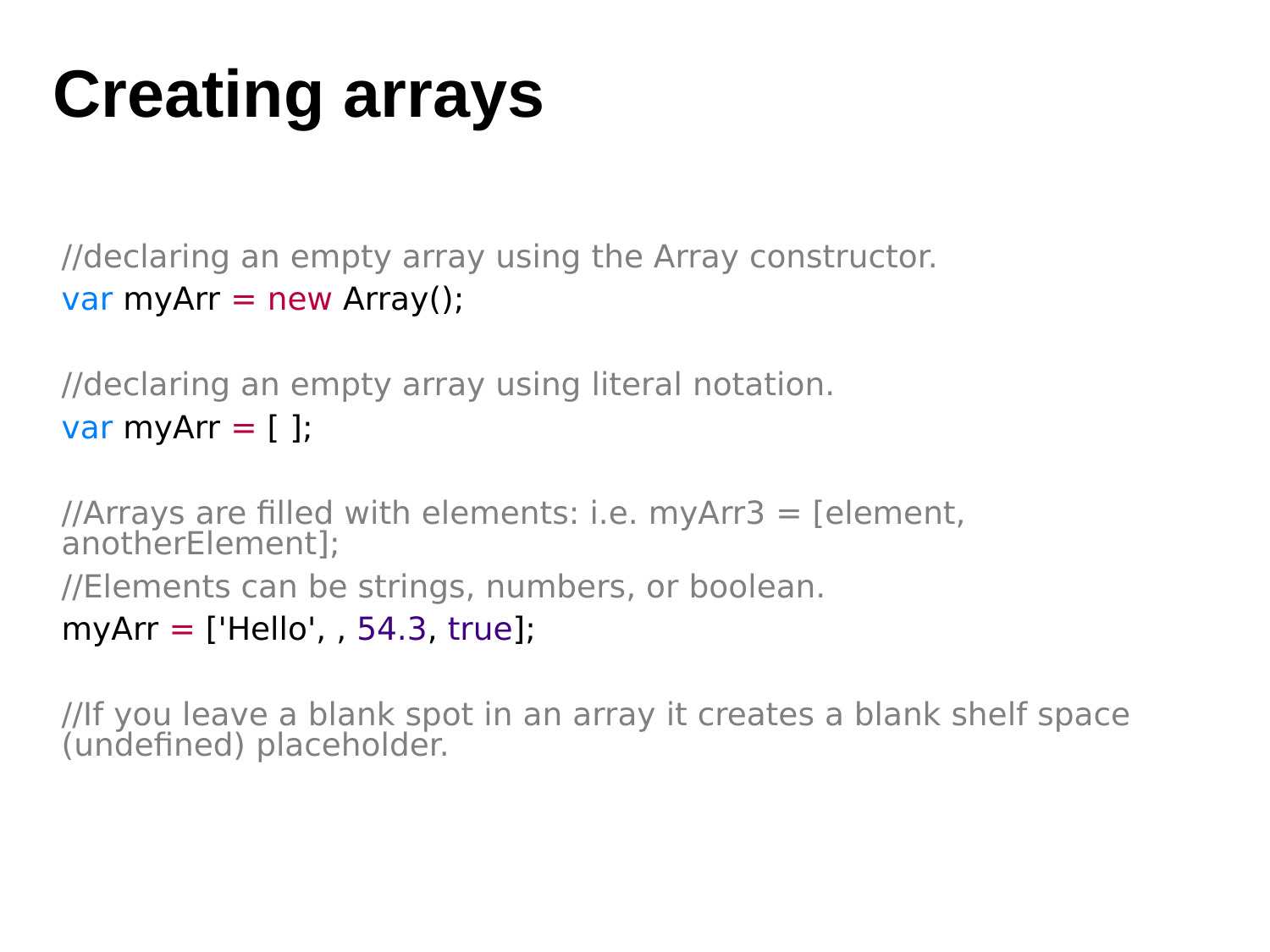

# Creating arrays
//declaring an empty array using the Array constructor.
var myArr = new Array();

//declaring an empty array using literal notation.
var myArr = [ ];

//Arrays are filled with elements: i.e. myArr3 = [element, anotherElement];
//Elements can be strings, numbers, or boolean.
myArr = ['Hello', , 54.3, true];

//If you leave a blank spot in an array it creates a blank shelf space (undefined) placeholder.